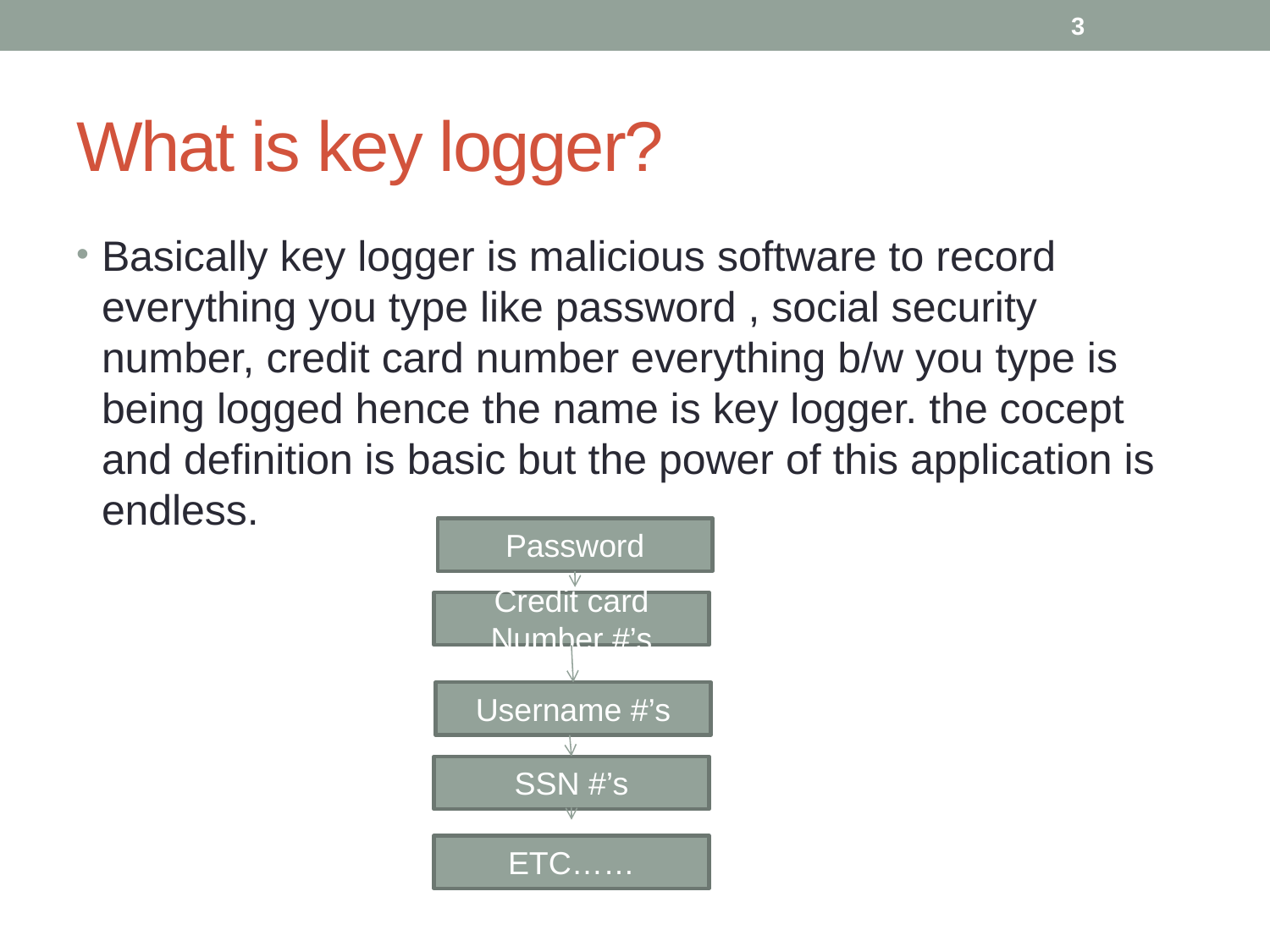

3
# What is key logger?
Basically key logger is malicious software to record everything you type like password , social security number, credit card number everything b/w you type is  being logged hence the name is key logger. the cocept and definition is basic but the power of this application is endless.
Password
Credit card Number #’s
Username #’s
SSN #’s
ETC……